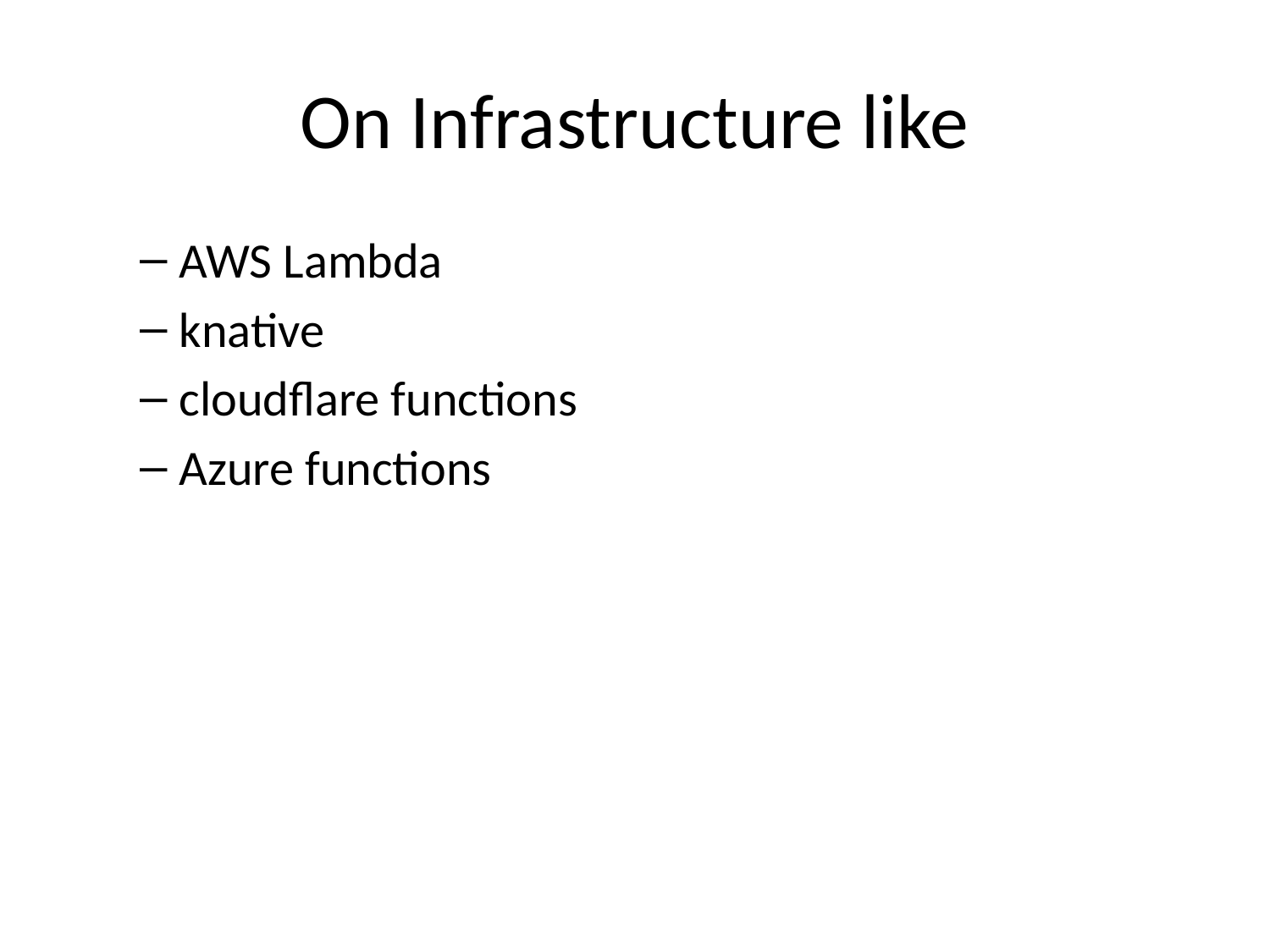

# On Infrastructure like
AWS Lambda
knative
cloudflare functions
Azure functions